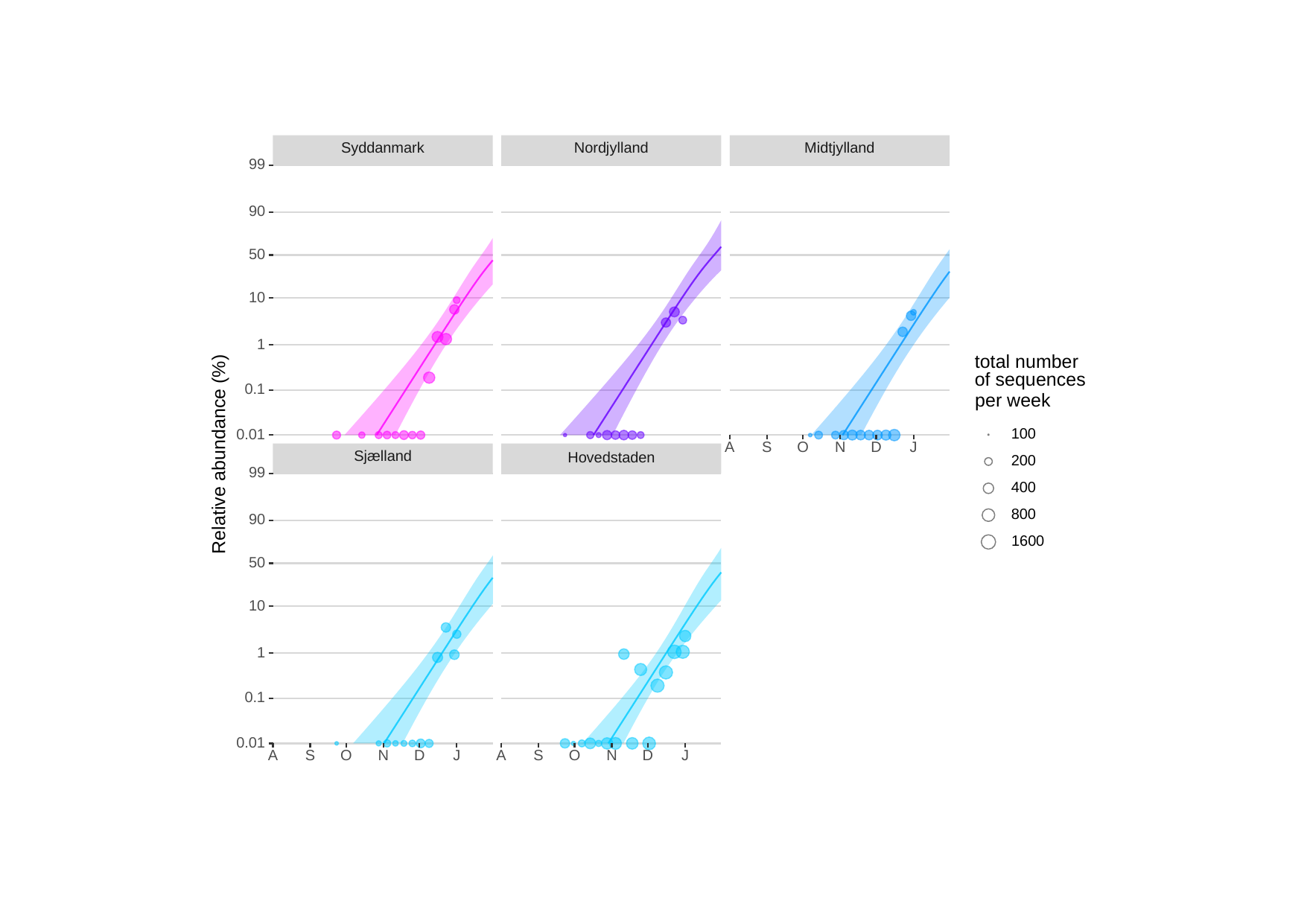

Syddanmark
Nordjylland
Midtjylland
99

90

50

10

1

total number

of sequences
0.1

per week

100

0.01

O
S
J
A
N
D

Relative abundance (%)

Sjælland
Hovedstaden
200

99

400

800
90

1600

50

10

1

0.1

0.01

O
O
S
S
J
J
A
N
D
A
N
D